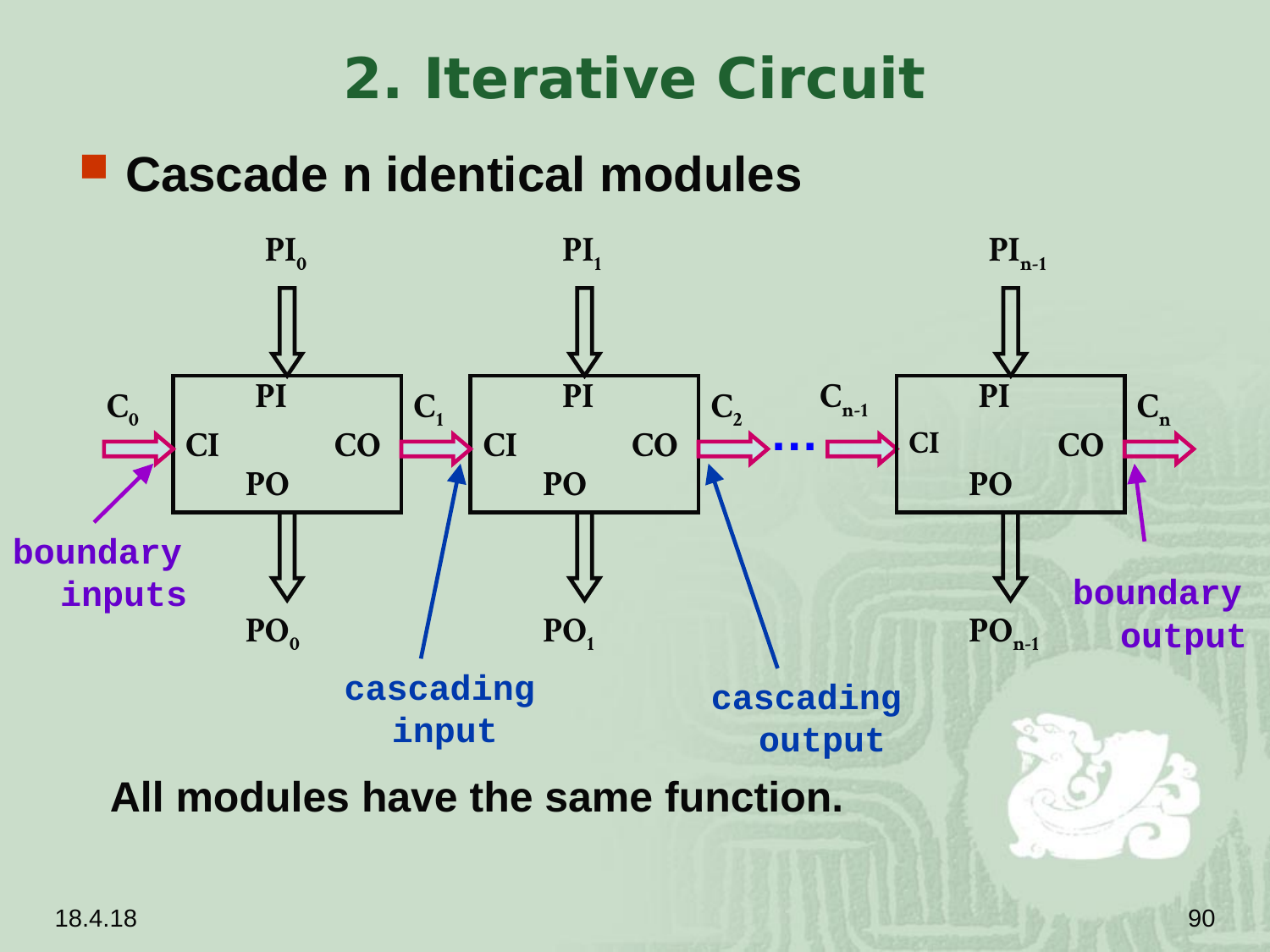

# 2. Iterative Circuit
Cascade n identical modules
PI0

PI
C0

C1
CI
CO

PO

PO0
PI1

PI

CI
CO
PO
C2

PO1
PIn-1

Cn-1
PI

CI
CO
PO
Cn

POn-1
…

boundary inputs

cascading input

cascading output

boundary output
All modules have the same function.
18.4.18
90